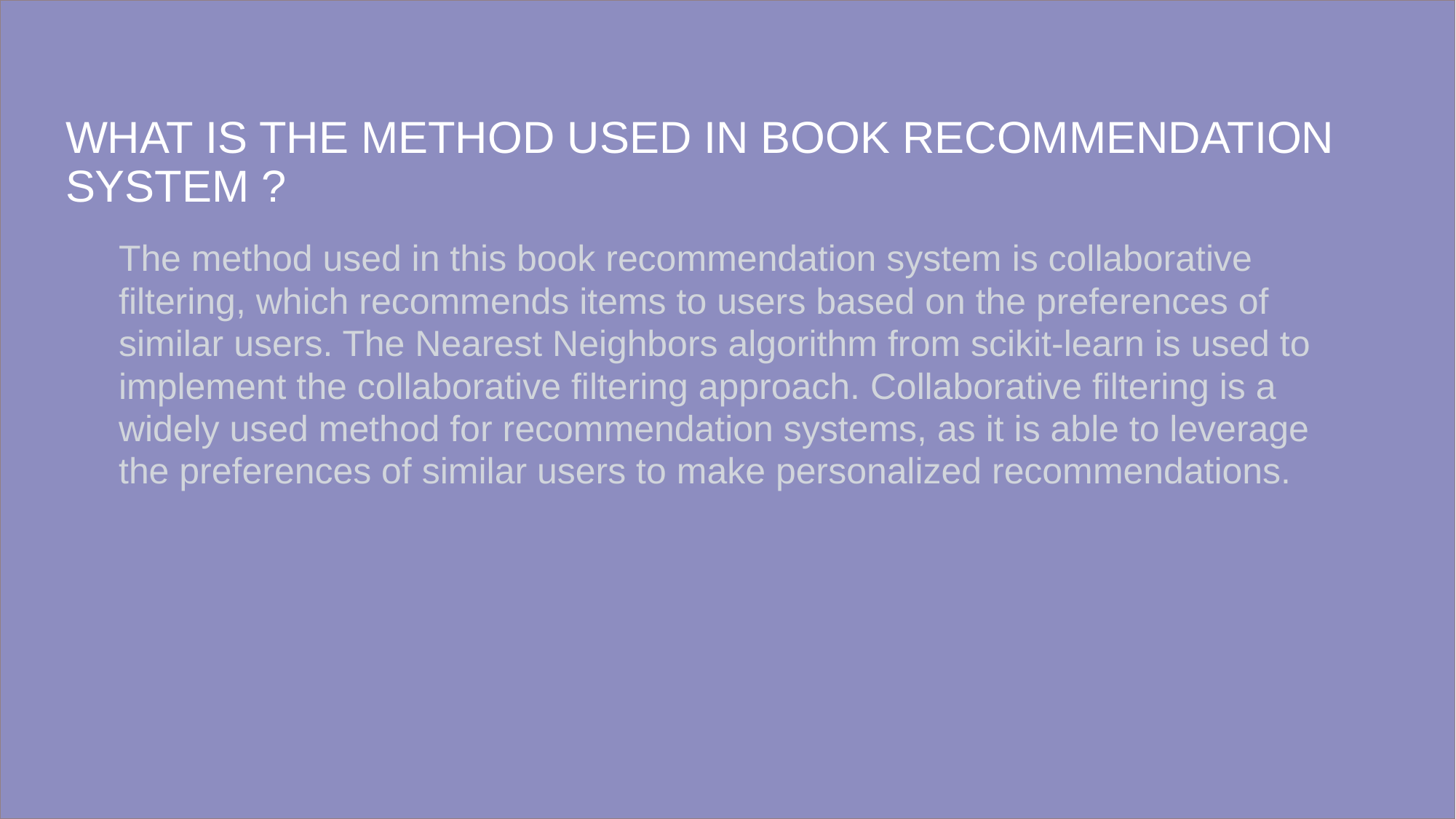

# What is the method used in Book Recommendation system ?
The method used in this book recommendation system is collaborative filtering, which recommends items to users based on the preferences of similar users. The Nearest Neighbors algorithm from scikit-learn is used to implement the collaborative filtering approach. Collaborative filtering is a widely used method for recommendation systems, as it is able to leverage the preferences of similar users to make personalized recommendations.